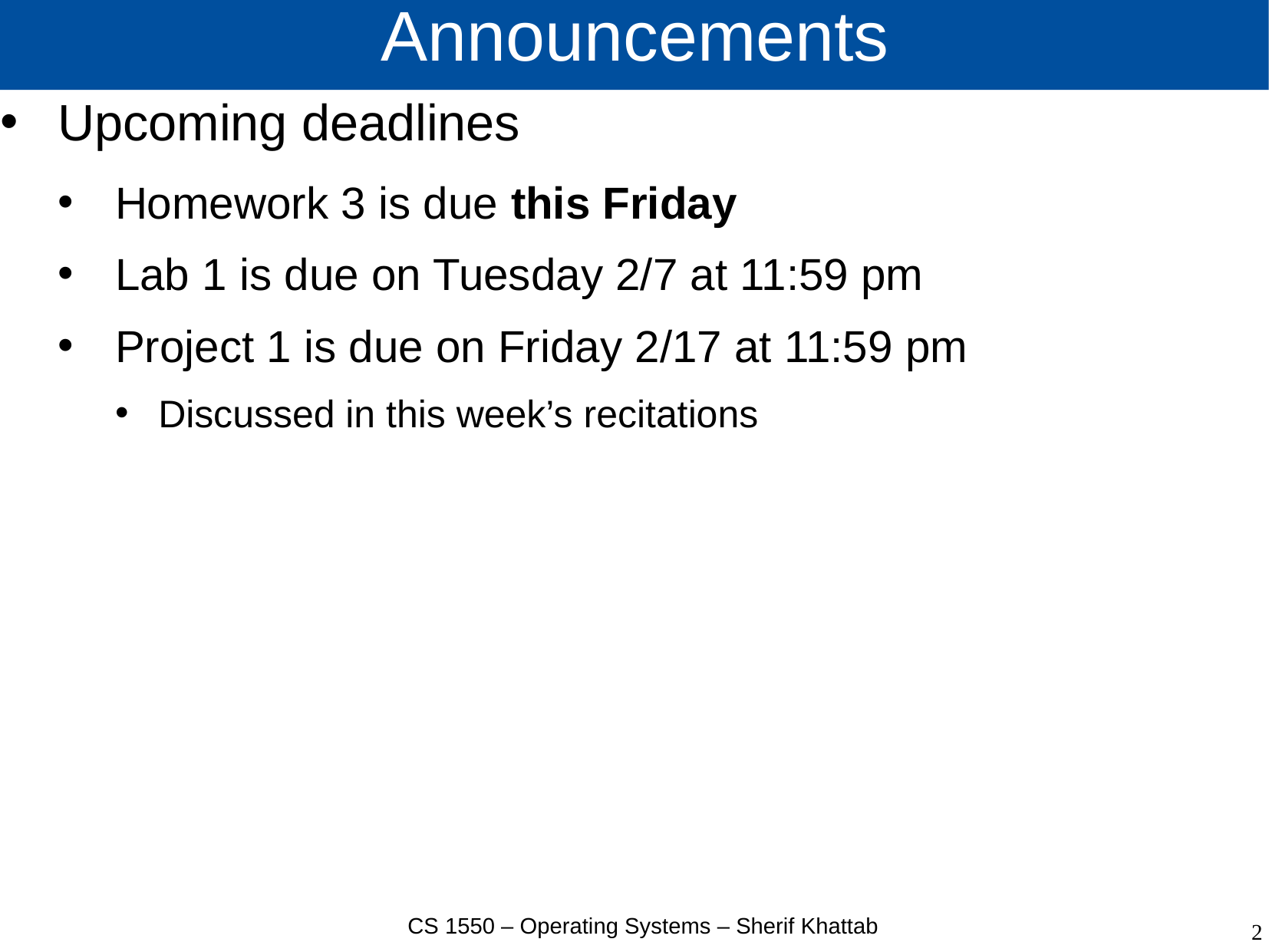

# Announcements
Upcoming deadlines
Homework 3 is due this Friday
Lab 1 is due on Tuesday 2/7 at 11:59 pm
Project 1 is due on Friday 2/17 at 11:59 pm
Discussed in this week’s recitations
CS 1550 – Operating Systems – Sherif Khattab
2